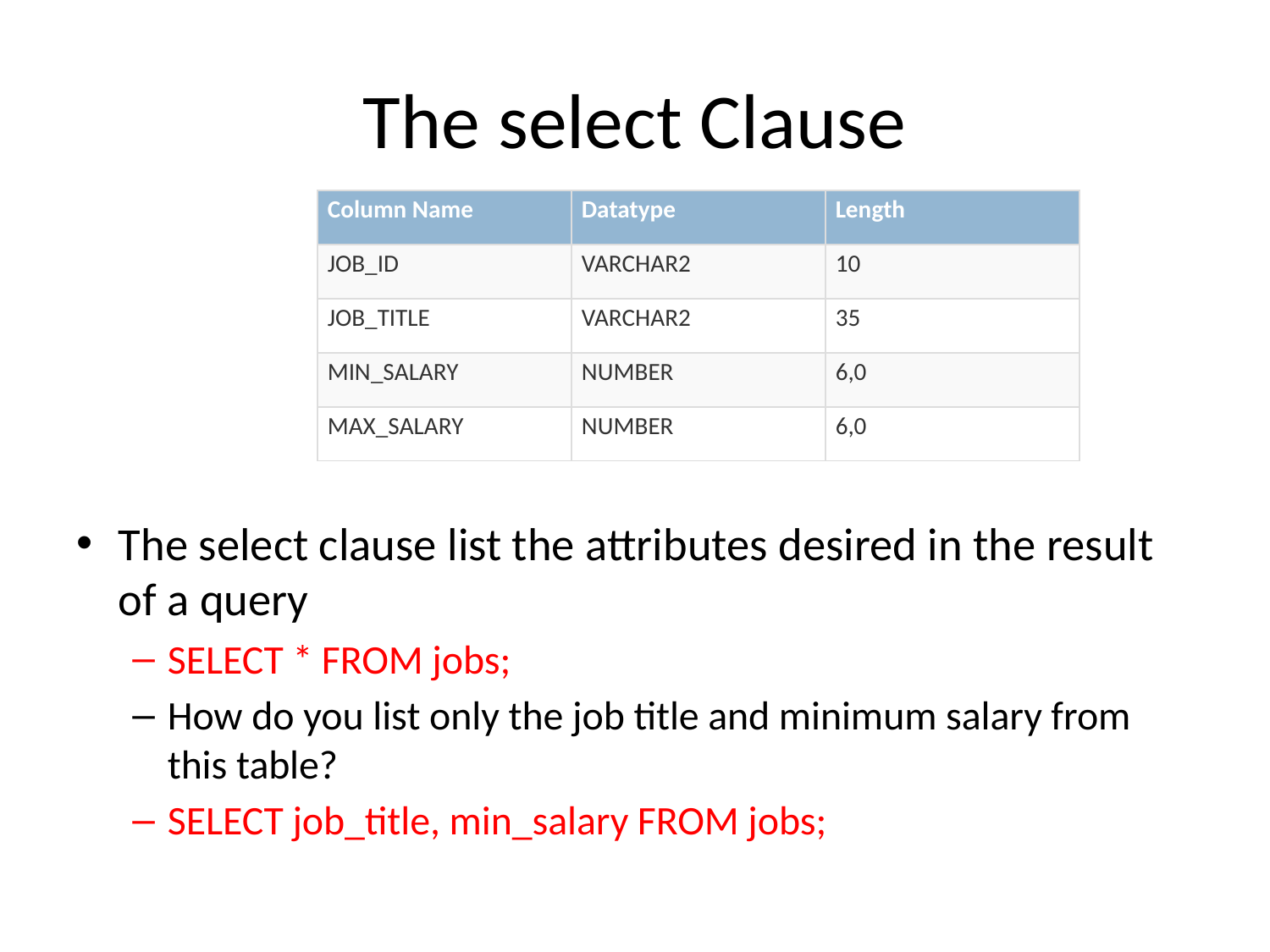

# The select Clause
| Column Name | Datatype | Length |
| --- | --- | --- |
| JOB\_ID | VARCHAR2 | 10 |
| JOB\_TITLE | VARCHAR2 | 35 |
| MIN\_SALARY | NUMBER | 6,0 |
| MAX\_SALARY | NUMBER | 6,0 |

The select clause list the attributes desired in the result of a query
SELECT * FROM jobs;
How do you list only the job title and minimum salary from this table?
SELECT job_title, min_salary FROM jobs;